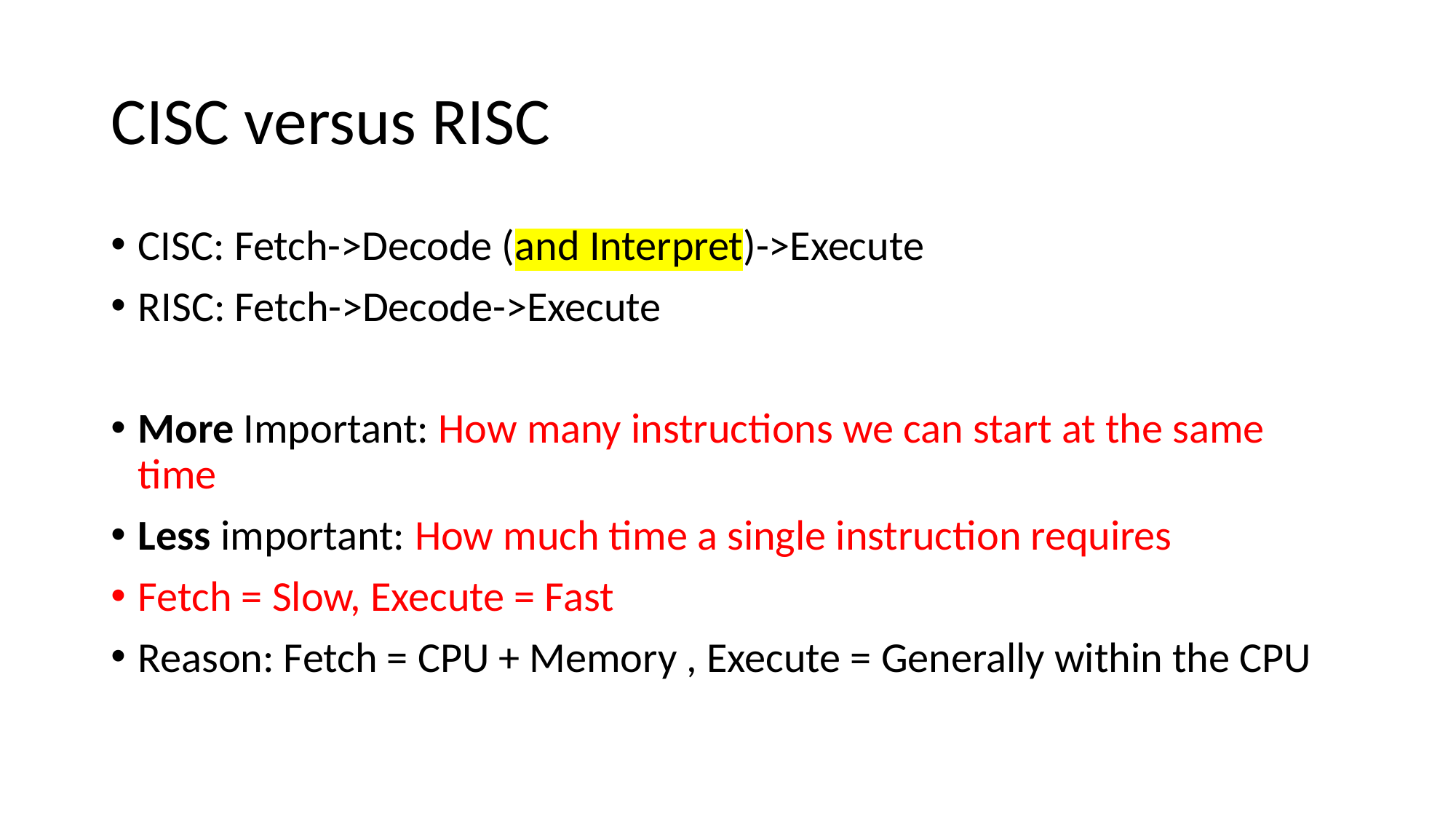

# CISC versus RISC
CISC: Fetch->Decode (and Interpret)->Execute
RISC: Fetch->Decode->Execute

More Important: How many instructions we can start at the same time
Less important: How much time a single instruction requires
Fetch = Slow, Execute = Fast
Reason: Fetch = CPU + Memory , Execute = Generally within the CPU